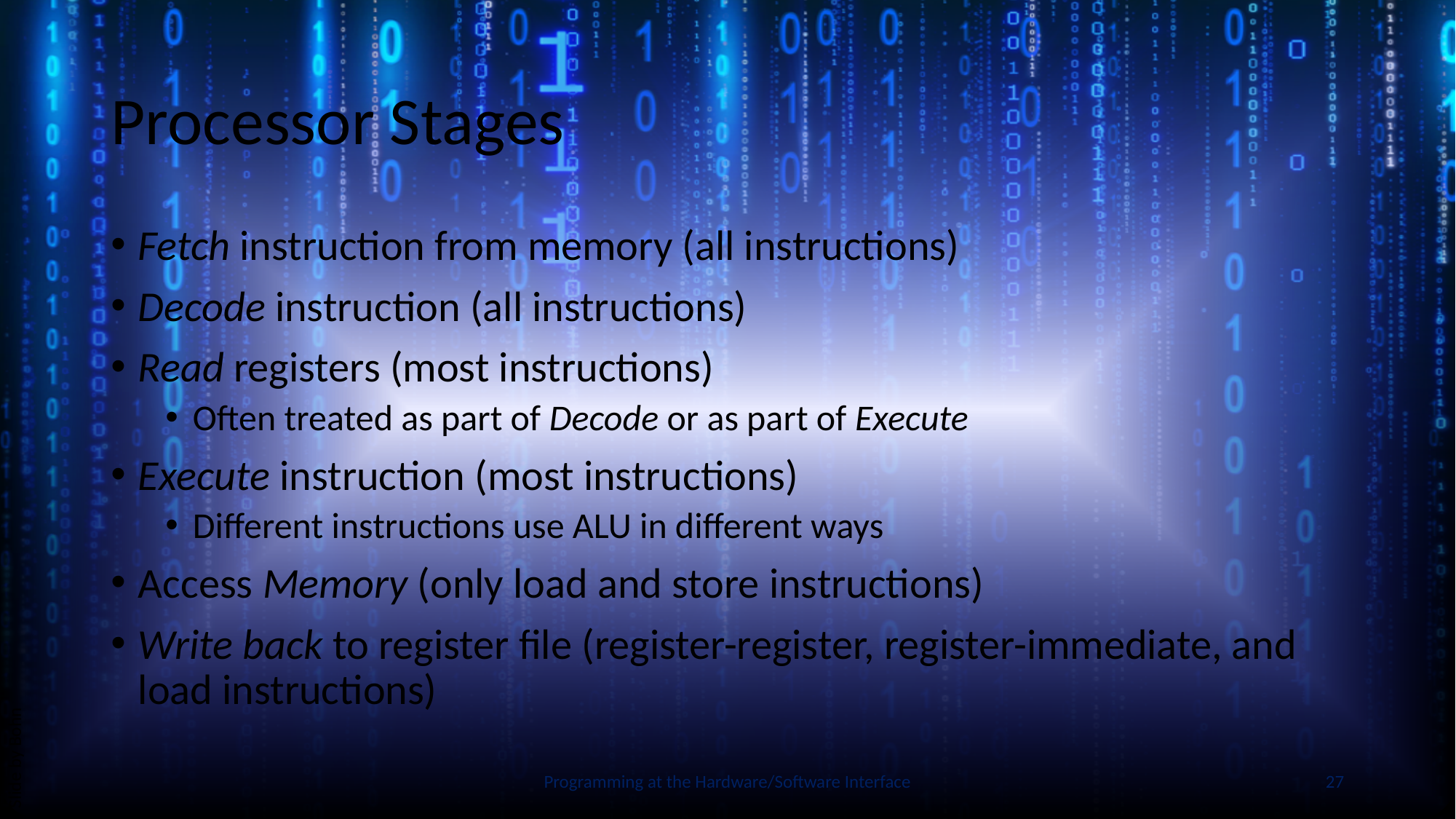

# Processor Stages
Fetch instruction from memory (all instructions)
Decode instruction (all instructions)
Read registers (most instructions)
Often treated as part of Decode or as part of Execute
Execute instruction (most instructions)
Different instructions use ALU in different ways
Access Memory (only load and store instructions)
Write back to register file (register-register, register-immediate, and load instructions)

Slide by Bohn
Programming at the Hardware/Software Interface
27